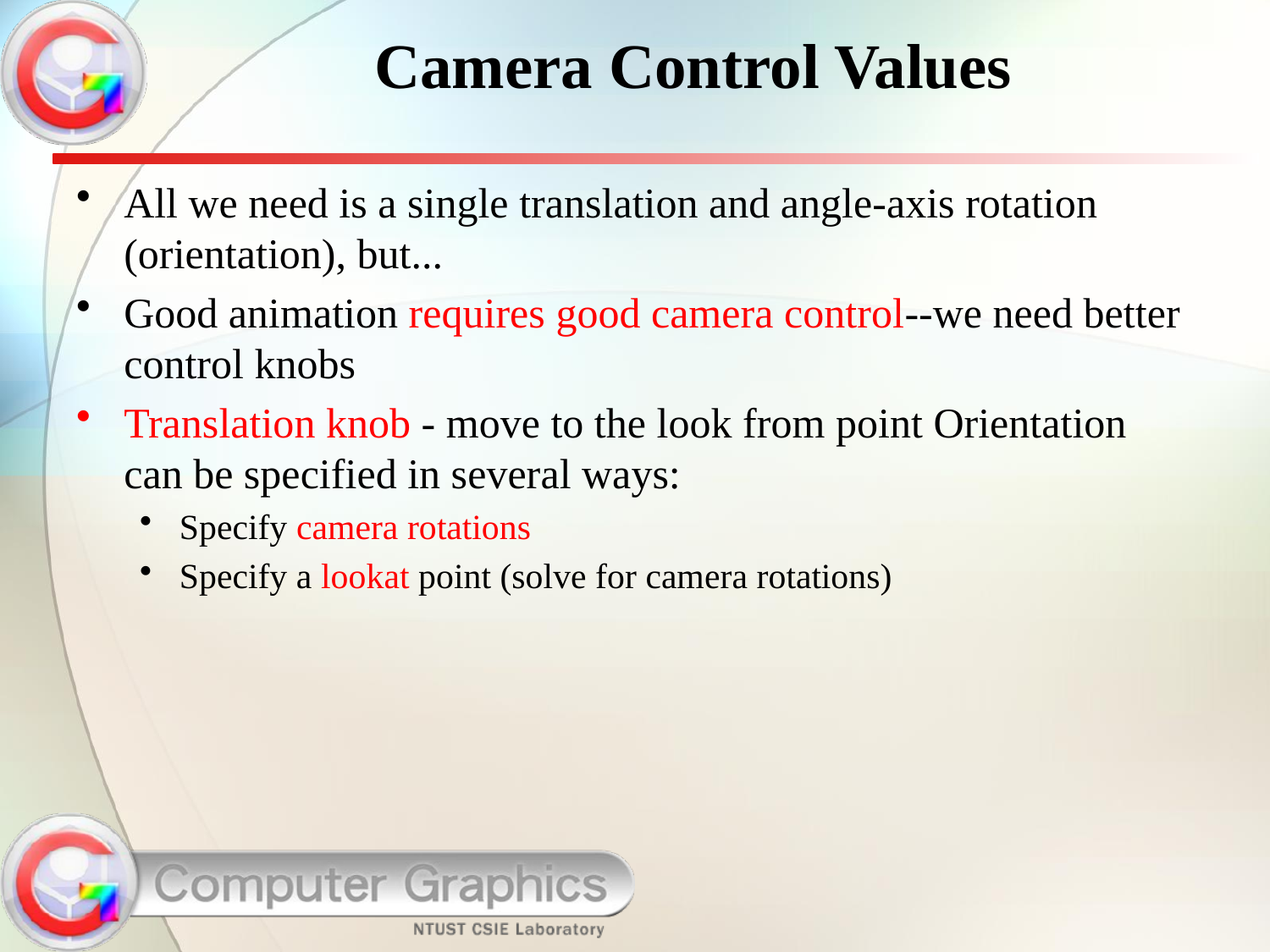

# Camera Control Values
All we need is a single translation and angle-axis rotation (orientation), but...
Good animation requires good camera control--we need better control knobs
Translation knob - move to the look from point Orientation can be specified in several ways:
Specify camera rotations
Specify a lookat point (solve for camera rotations)